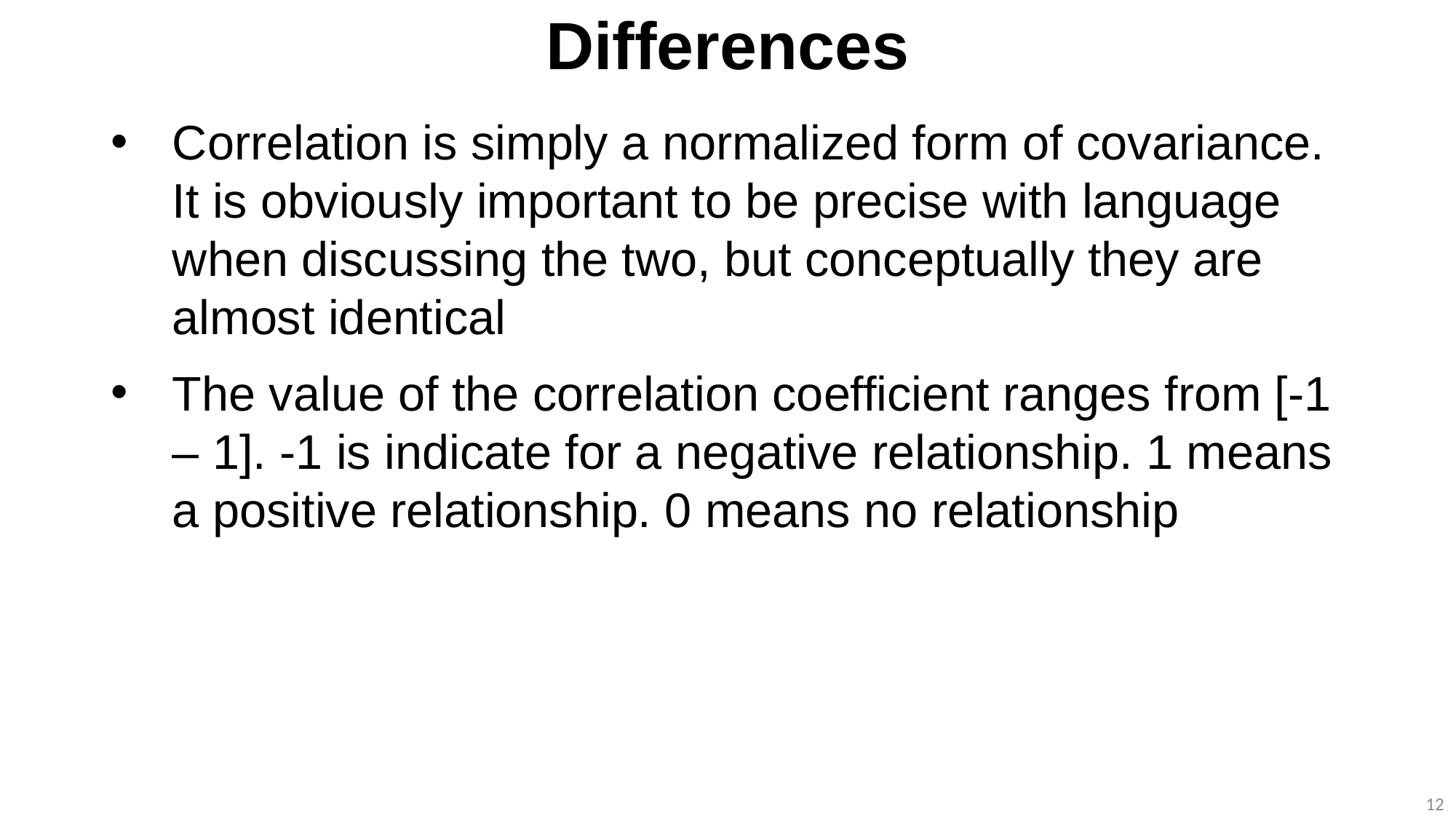

Differences
Correlation is simply a normalized form of covariance. It is obviously important to be precise with language when discussing the two, but conceptually they are almost identical
The value of the correlation coefficient ranges from [-1 – 1]. -1 is indicate for a negative relationship. 1 means a positive relationship. 0 means no relationship
12